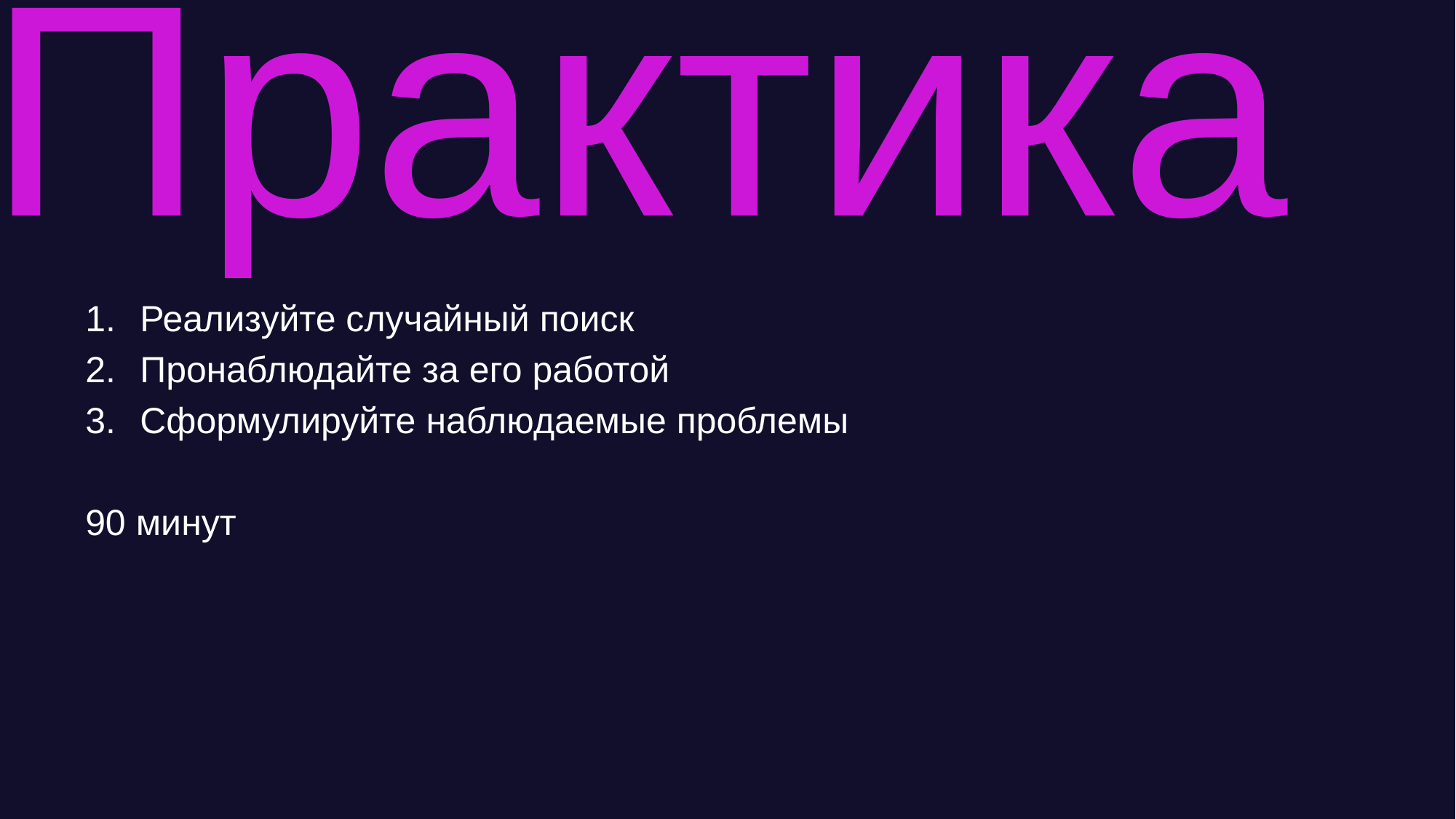

# Практика
Реализуйте случайный поиск
Пронаблюдайте за его работой
Сформулируйте наблюдаемые проблемы

90 минут